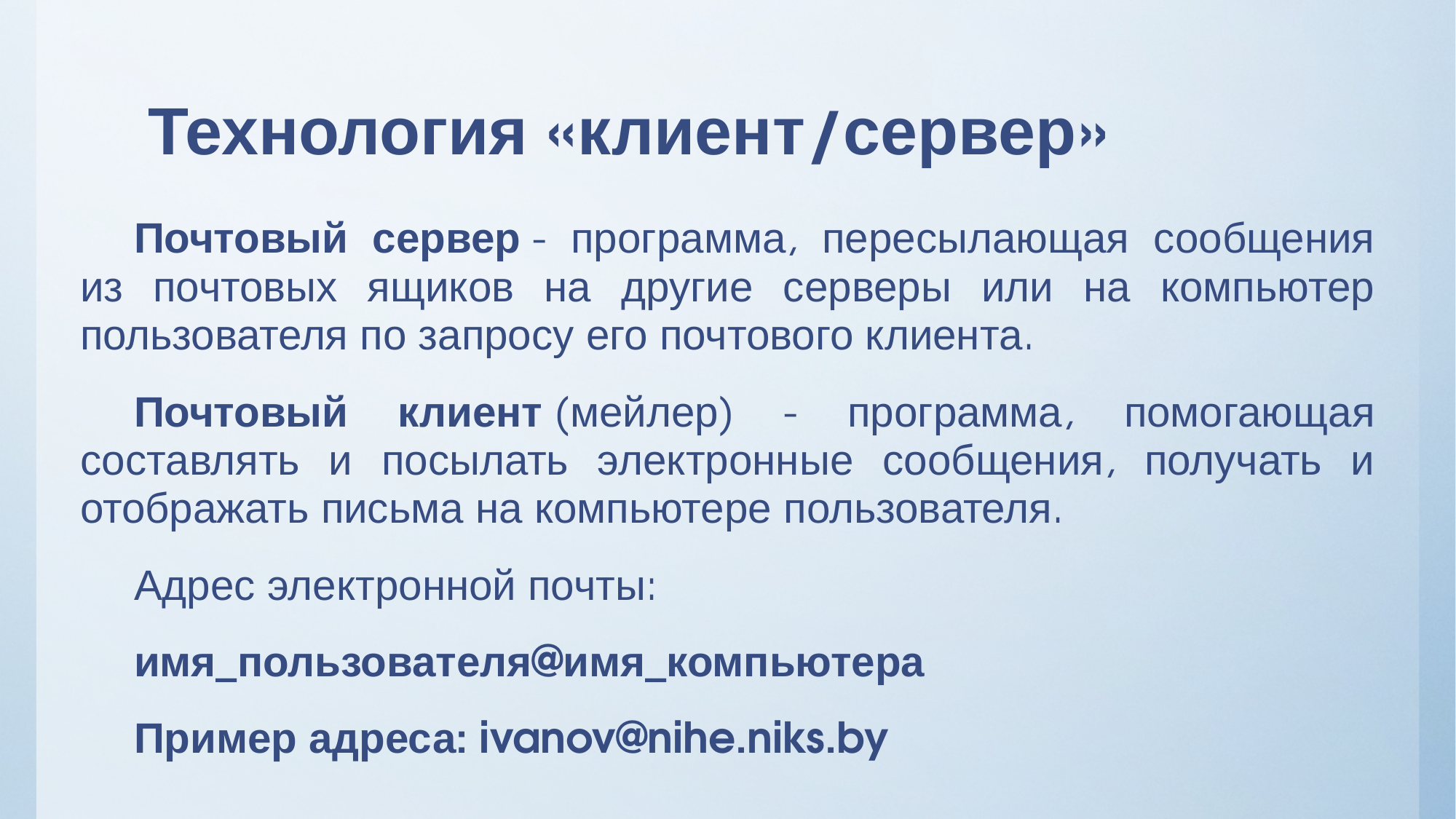

# Технология «клиент/сервер»
Почтовый сервер - программа, пересылающая сообщения из почтовых ящиков на другие серверы или на компьютер пользователя по запросу его почтового клиента.
Почтовый клиент (мейлер) - программа, помогающая составлять и посылать электронные сообщения, получать и отображать письма на компьютере пользователя.
Адрес электронной почты:
имя_пользователя@имя_компьютера
Пример адреса: ivanov@nihe.niks.by